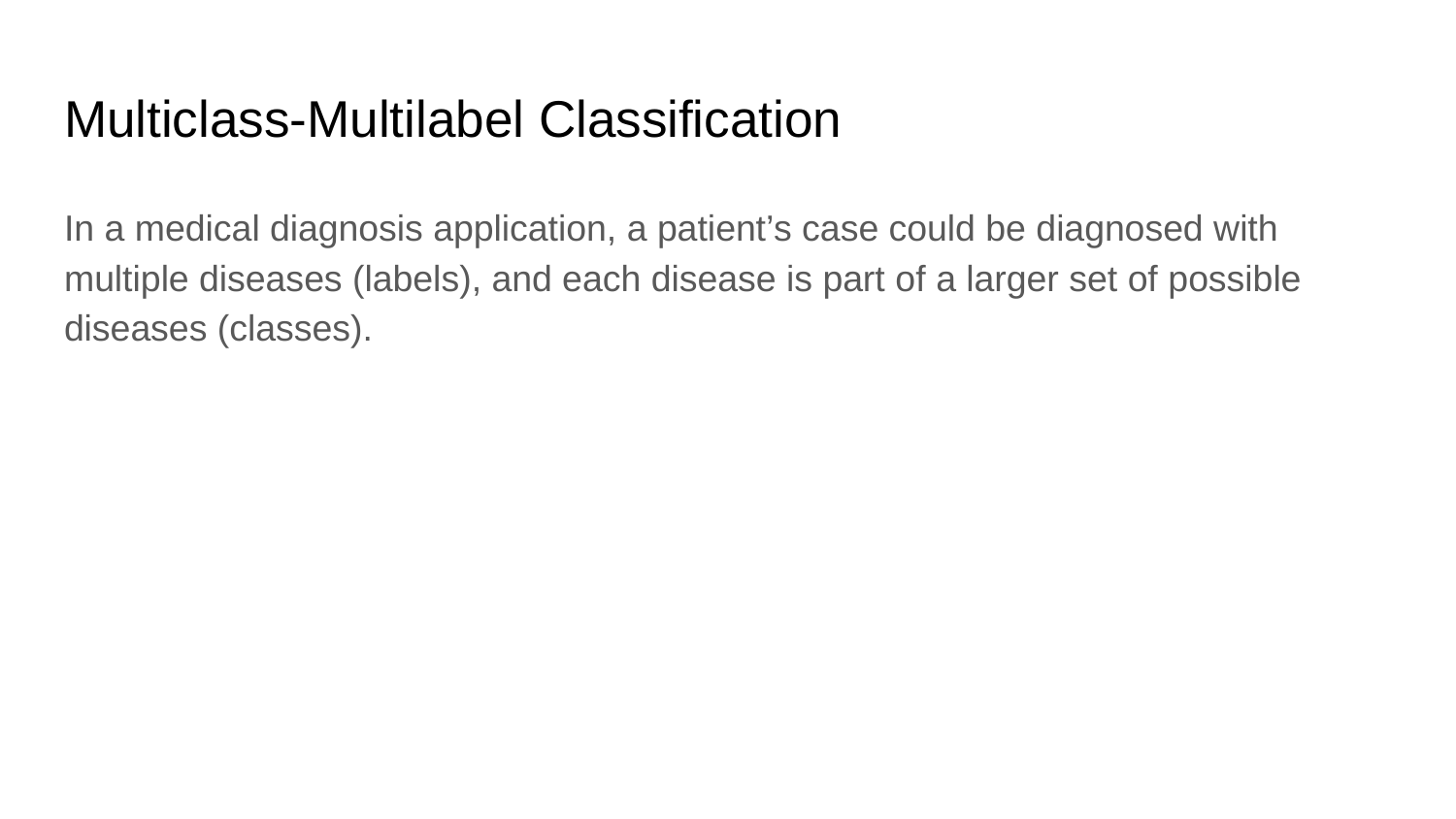

# Multiclass-Multilabel Classification
In a medical diagnosis application, a patient’s case could be diagnosed with multiple diseases (labels), and each disease is part of a larger set of possible diseases (classes).